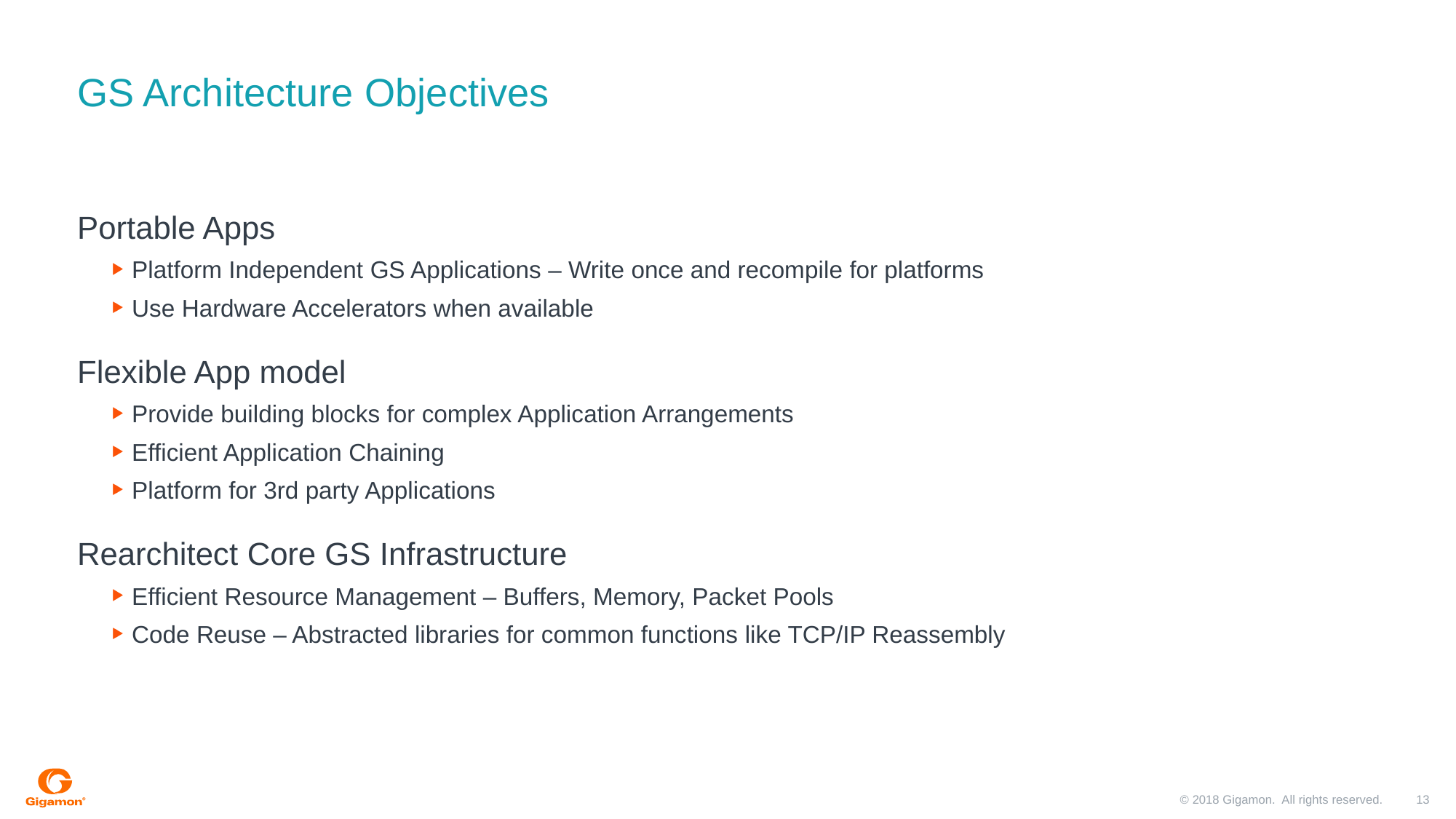

# GS Architecture Objectives

Portable Apps
Platform Independent GS Applications – Write once and recompile for platforms
Use Hardware Accelerators when available
Flexible App model
Provide building blocks for complex Application Arrangements
Efficient Application Chaining
Platform for 3rd party Applications
Rearchitect Core GS Infrastructure
Efficient Resource Management – Buffers, Memory, Packet Pools
Code Reuse – Abstracted libraries for common functions like TCP/IP Reassembly